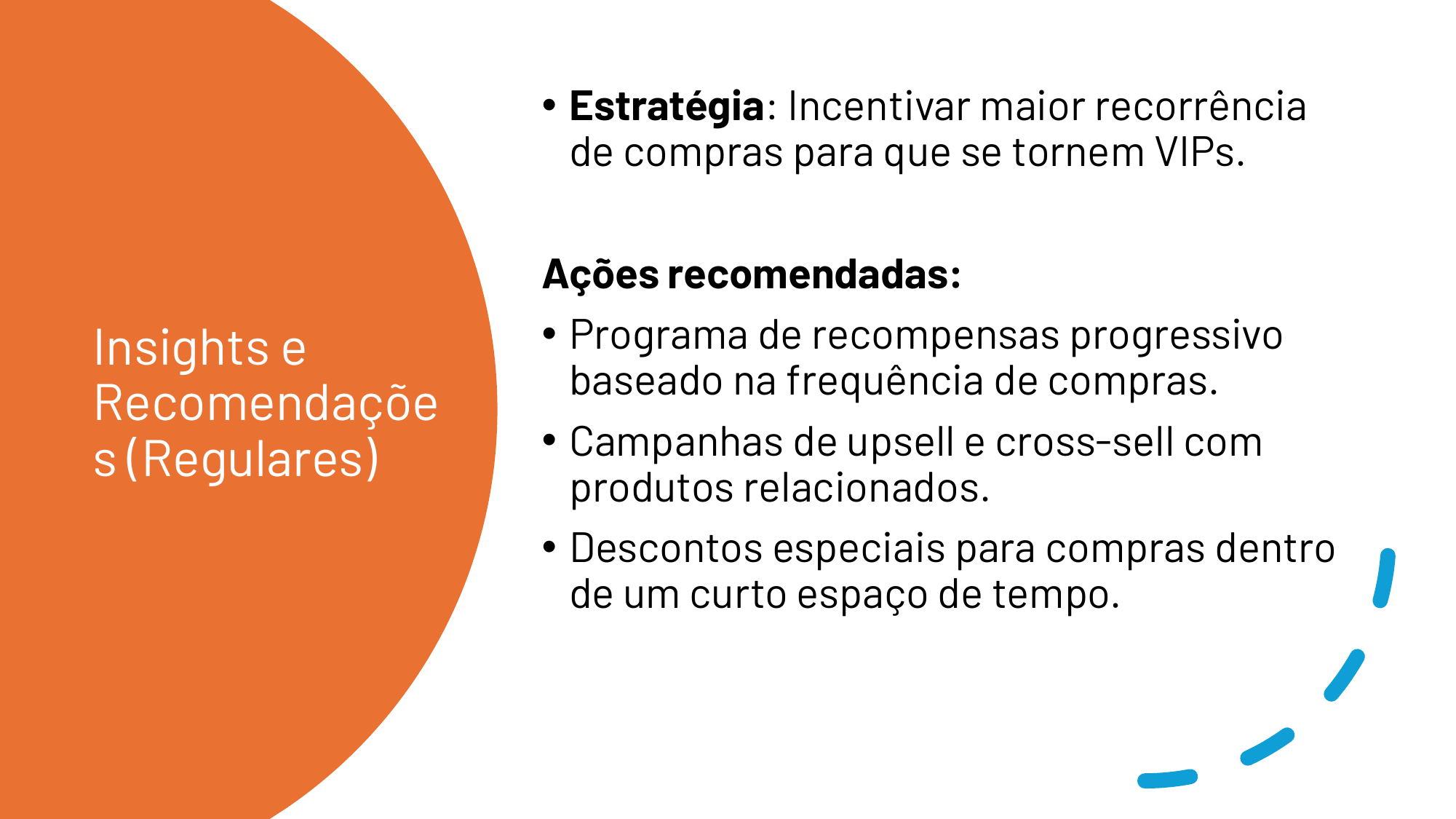

Estratégia: Incentivar maior recorrência de compras para que se tornem VIPs.

Ações recomendadas:
Programa de recompensas progressivo baseado na frequência de compras.
Campanhas de upsell e cross-sell com produtos relacionados.
Descontos especiais para compras dentro de um curto espaço de tempo.

# Insights e Recomendações (Regulares)